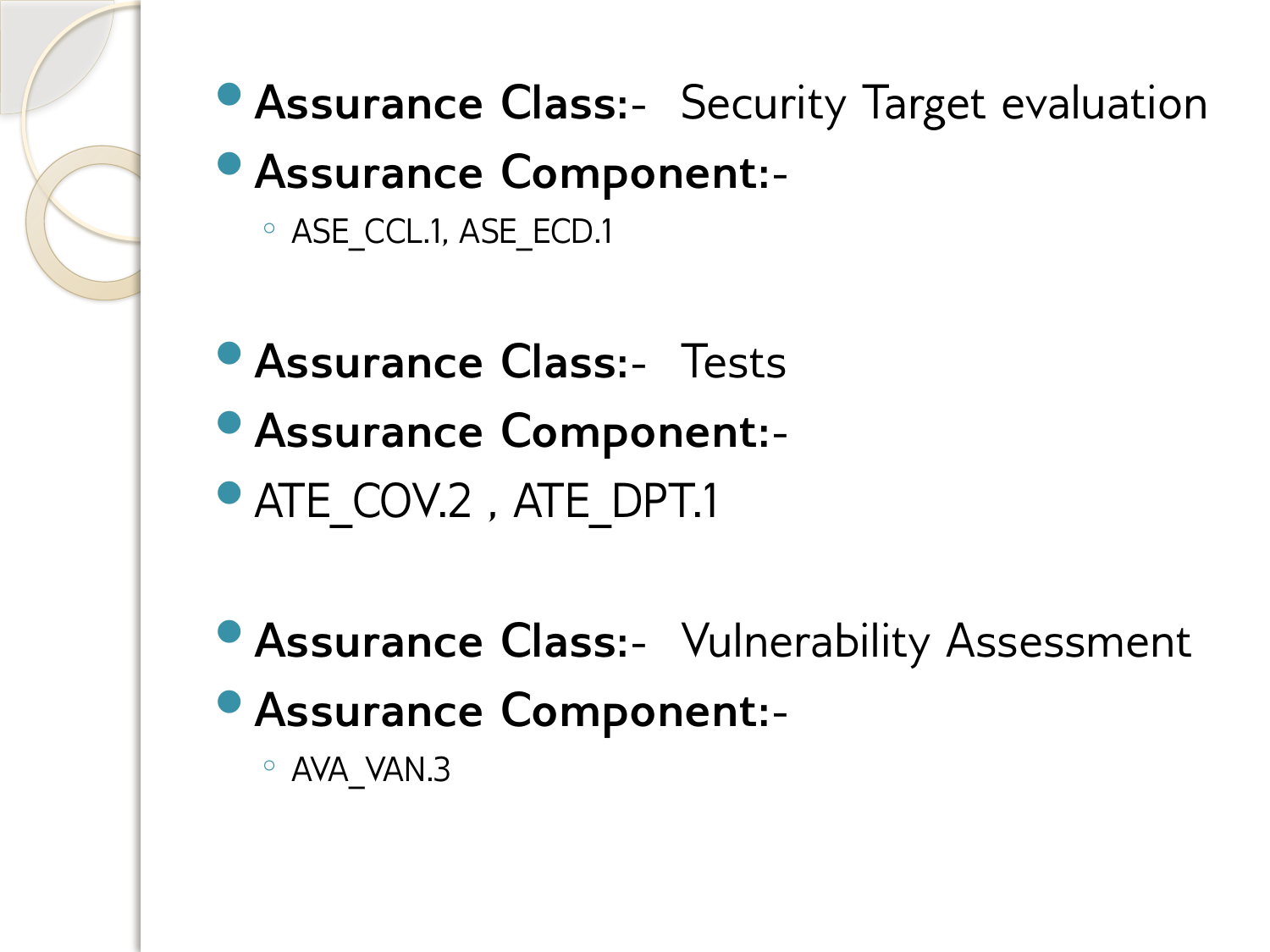

Assurance Class:-  Security Target evaluation
Assurance Component:-
ASE_CCL.1, ASE_ECD.1

Assurance Class:-  Tests
Assurance Component:-
ATE_COV.2 , ATE_DPT.1

Assurance Class:-  Vulnerability Assessment
Assurance Component:-
AVA_VAN.3